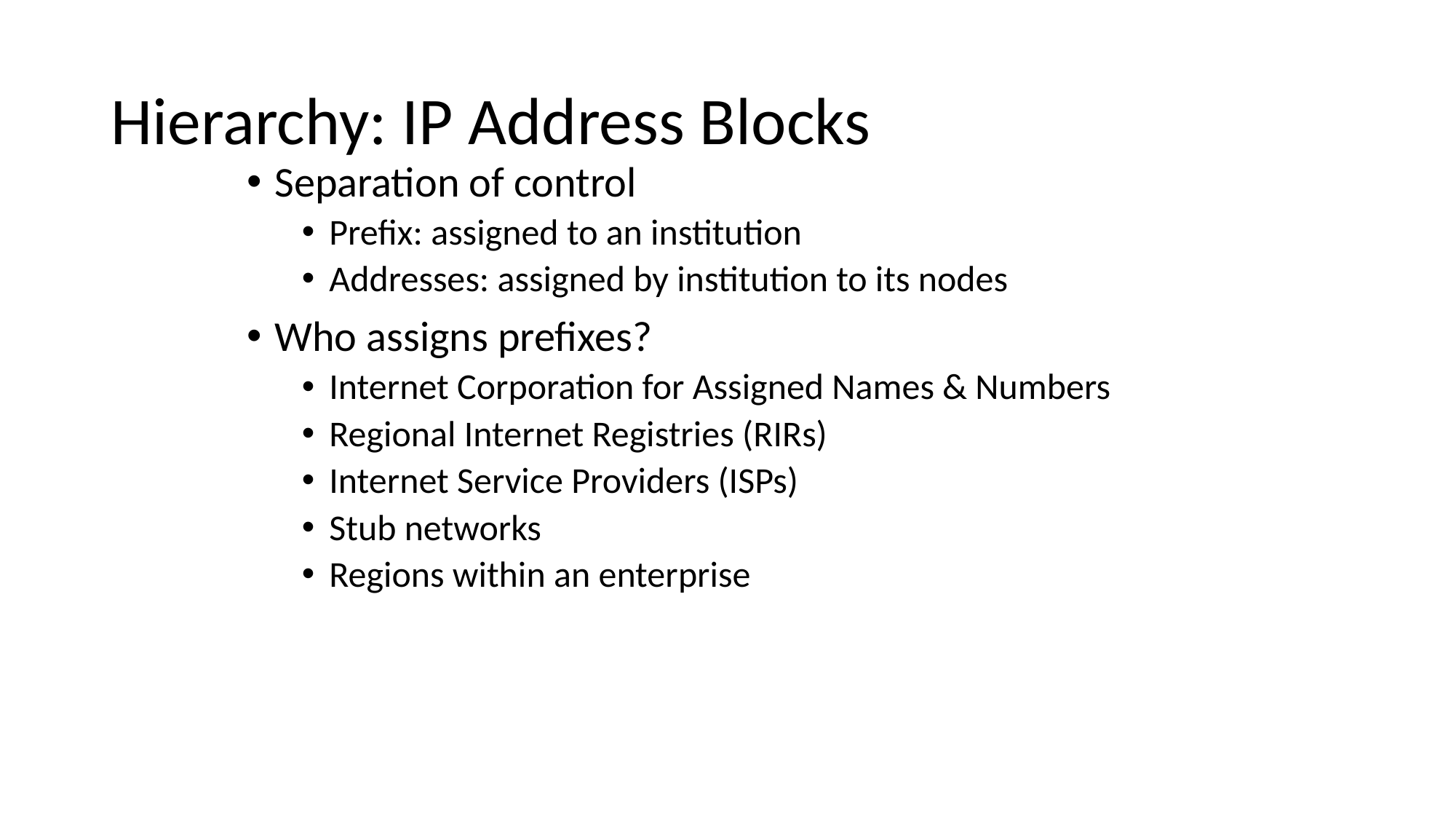

# Hierarchy: IP Address Blocks
Separation of control
Prefix: assigned to an institution
Addresses: assigned by institution to its nodes
Who assigns prefixes?
Internet Corporation for Assigned Names & Numbers
Regional Internet Registries (RIRs)
Internet Service Providers (ISPs)
Stub networks
Regions within an enterprise